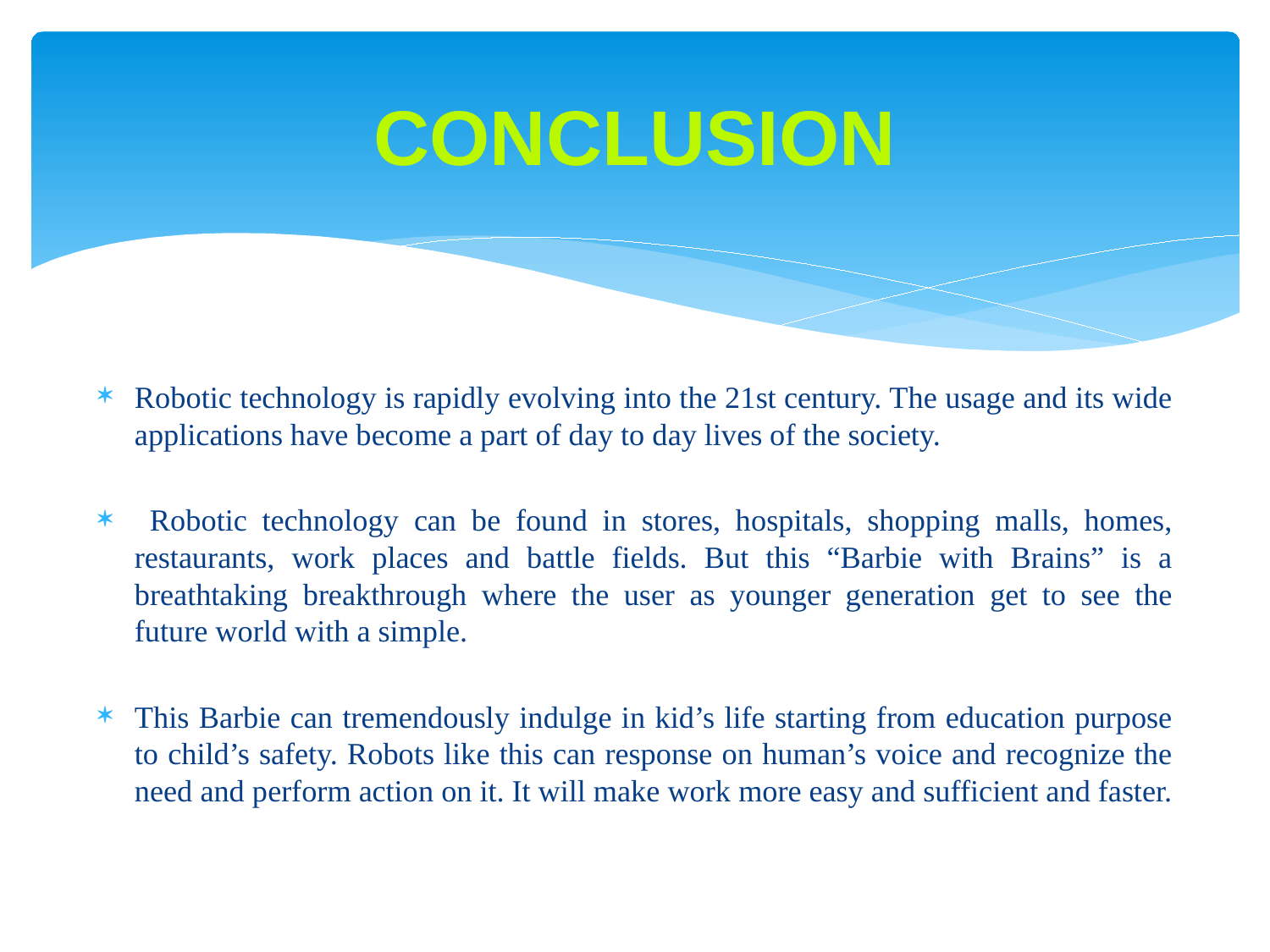

# CONCLUSION
Robotic technology is rapidly evolving into the 21st century. The usage and its wide applications have become a part of day to day lives of the society.

 Robotic technology can be found in stores, hospitals, shopping malls, homes, restaurants, work places and battle fields. But this “Barbie with Brains” is a breathtaking breakthrough where the user as younger generation get to see the future world with a simple.

This Barbie can tremendously indulge in kid’s life starting from education purpose to child’s safety. Robots like this can response on human’s voice and recognize the need and perform action on it. It will make work more easy and sufficient and faster.